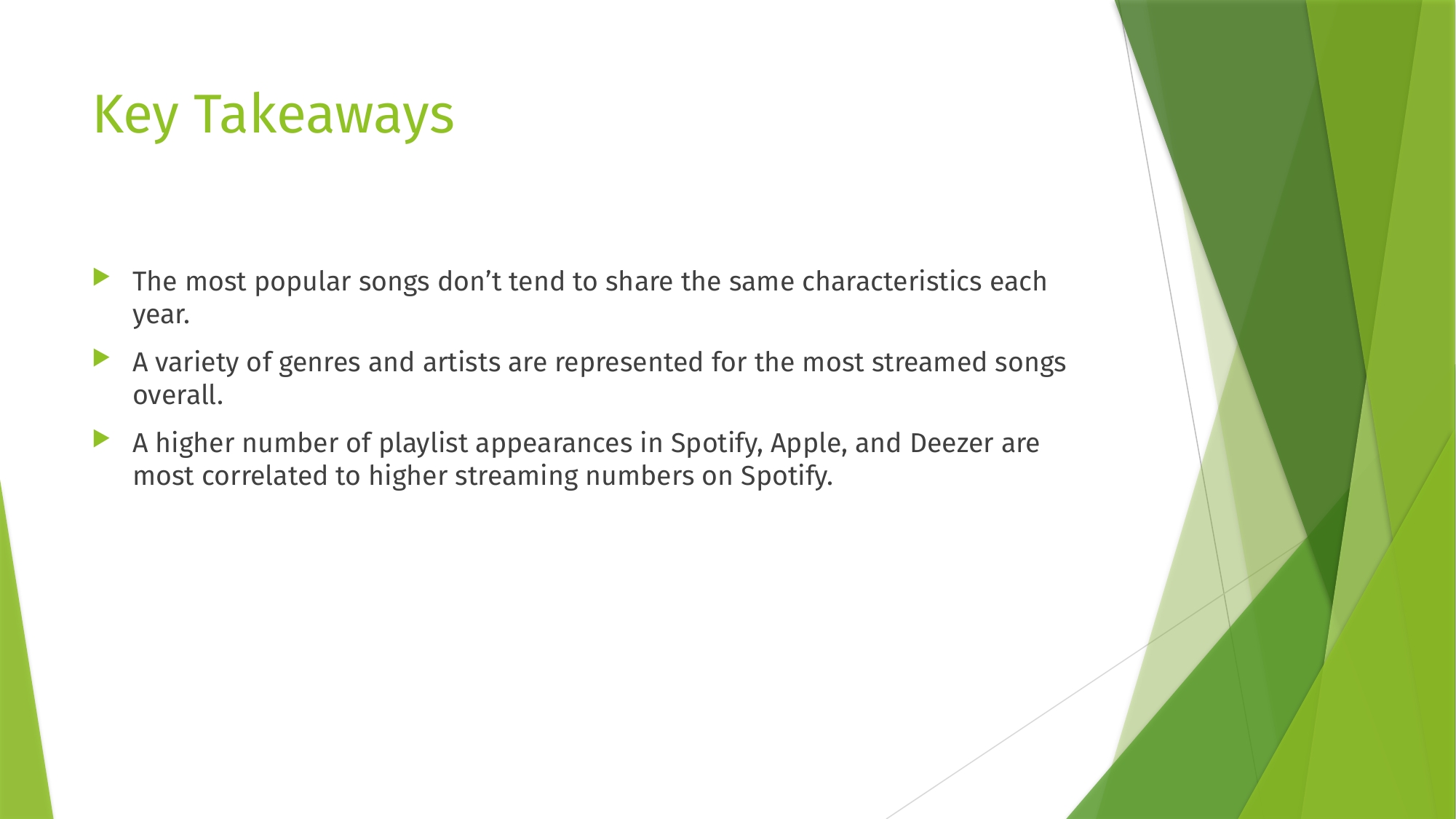

# Key Takeaways
The most popular songs don’t tend to share the same characteristics each year.
A variety of genres and artists are represented for the most streamed songs overall.
A higher number of playlist appearances in Spotify, Apple, and Deezer are most correlated to higher streaming numbers on Spotify.